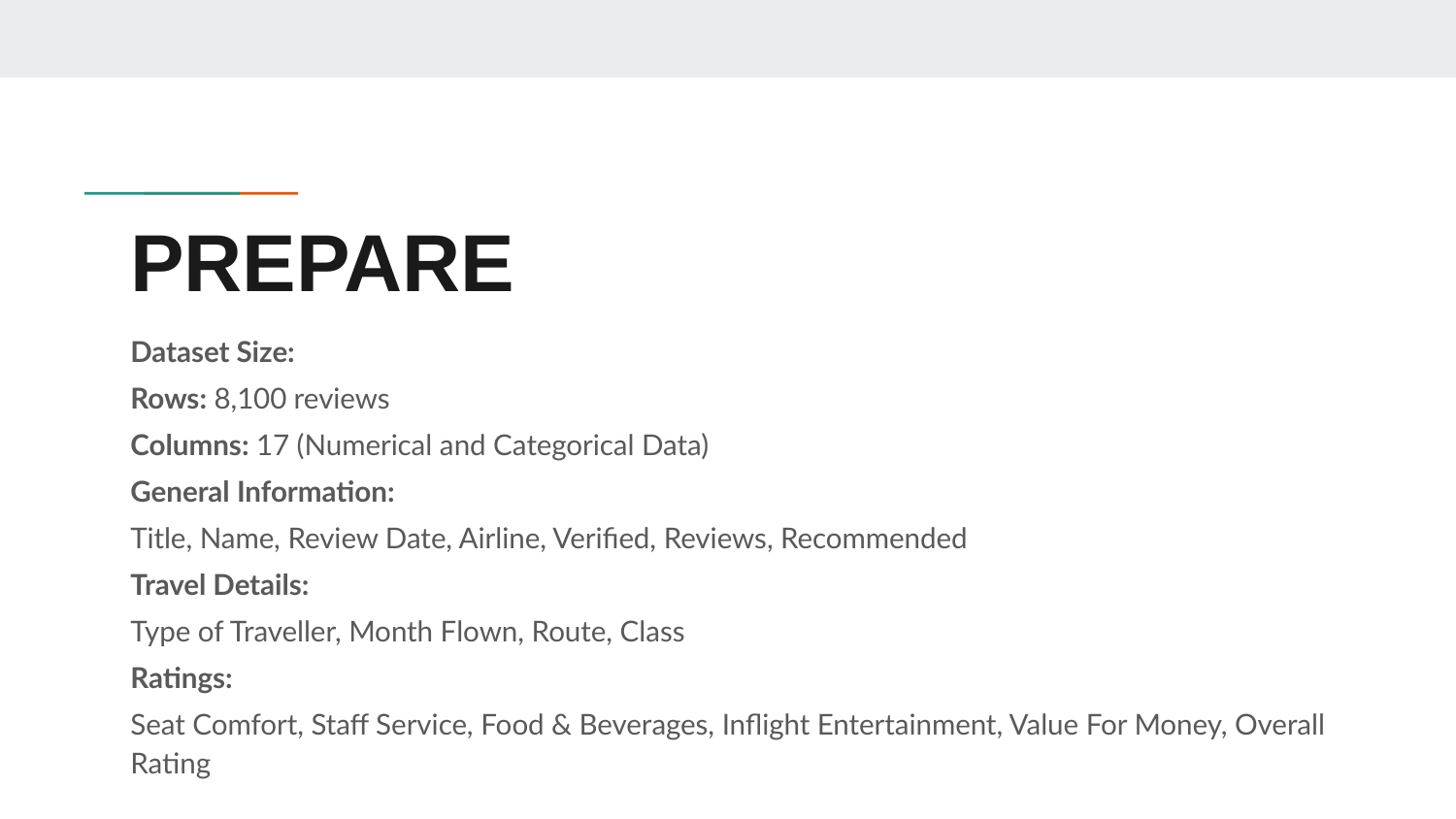

# PREPARE
Dataset Size:
Rows: 8,100 reviews
Columns: 17 (Numerical and Categorical Data)
General Information:
Title, Name, Review Date, Airline, Verified, Reviews, Recommended
Travel Details:
Type of Traveller, Month Flown, Route, Class
Ratings:
Seat Comfort, Staff Service, Food & Beverages, Inflight Entertainment, Value For Money, Overall Rating